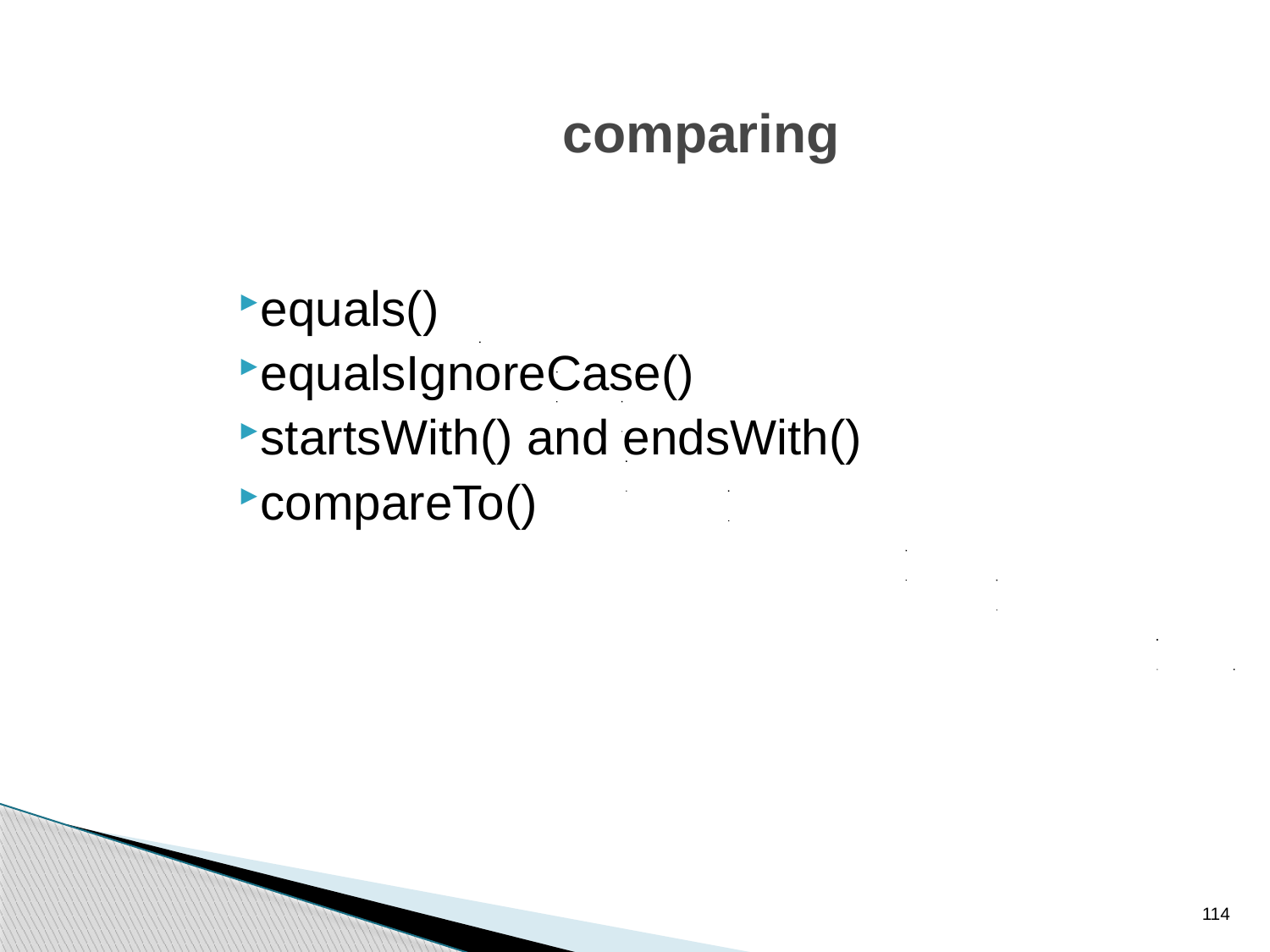

# comparing

equals()
equalsIgnoreCase()
startsWith() and endsWith()
compareTo()

114